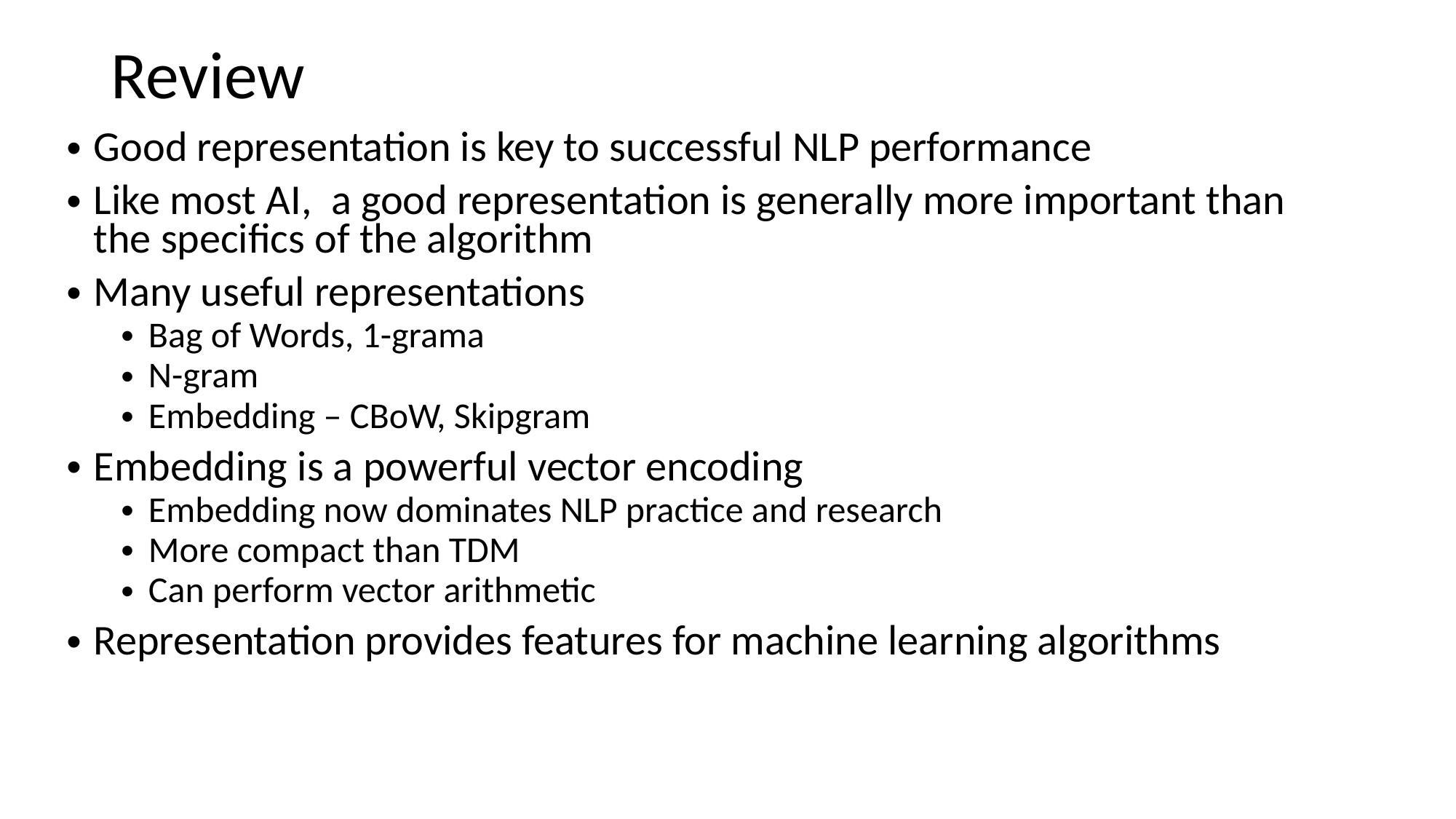

# Review
Good representation is key to successful NLP performance
Like most AI,  a good representation is generally more important than the specifics of the algorithm
Many useful representations
Bag of Words, 1-grama
N-gram
Embedding – CBoW, Skipgram
Embedding is a powerful vector encoding
Embedding now dominates NLP practice and research
More compact than TDM
Can perform vector arithmetic
Representation provides features for machine learning algorithms